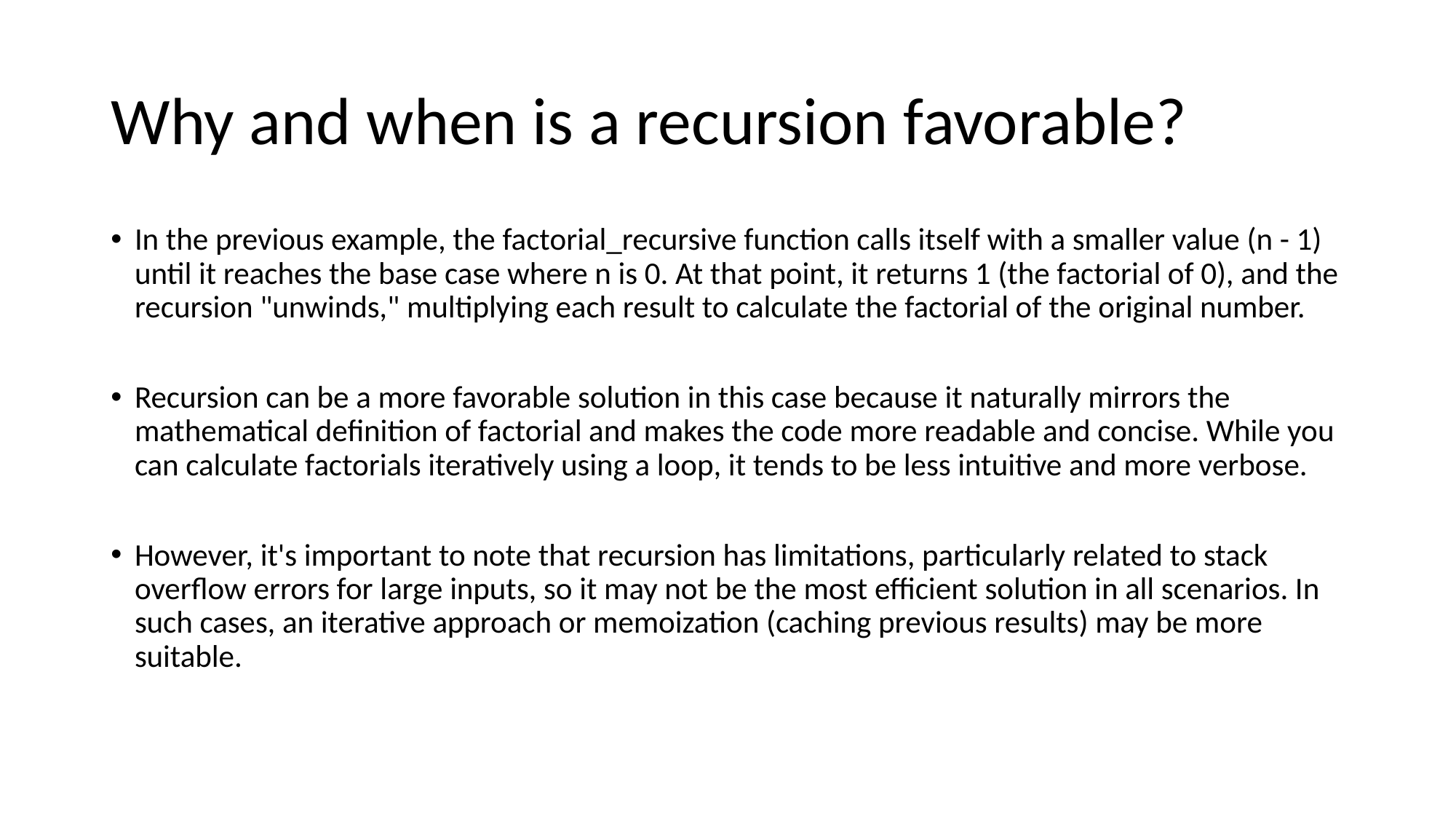

# Why and when is a recursion favorable?
In the previous example, the factorial_recursive function calls itself with a smaller value (n - 1) until it reaches the base case where n is 0. At that point, it returns 1 (the factorial of 0), and the recursion "unwinds," multiplying each result to calculate the factorial of the original number.

Recursion can be a more favorable solution in this case because it naturally mirrors the mathematical definition of factorial and makes the code more readable and concise. While you can calculate factorials iteratively using a loop, it tends to be less intuitive and more verbose.

However, it's important to note that recursion has limitations, particularly related to stack overflow errors for large inputs, so it may not be the most efficient solution in all scenarios. In such cases, an iterative approach or memoization (caching previous results) may be more suitable.